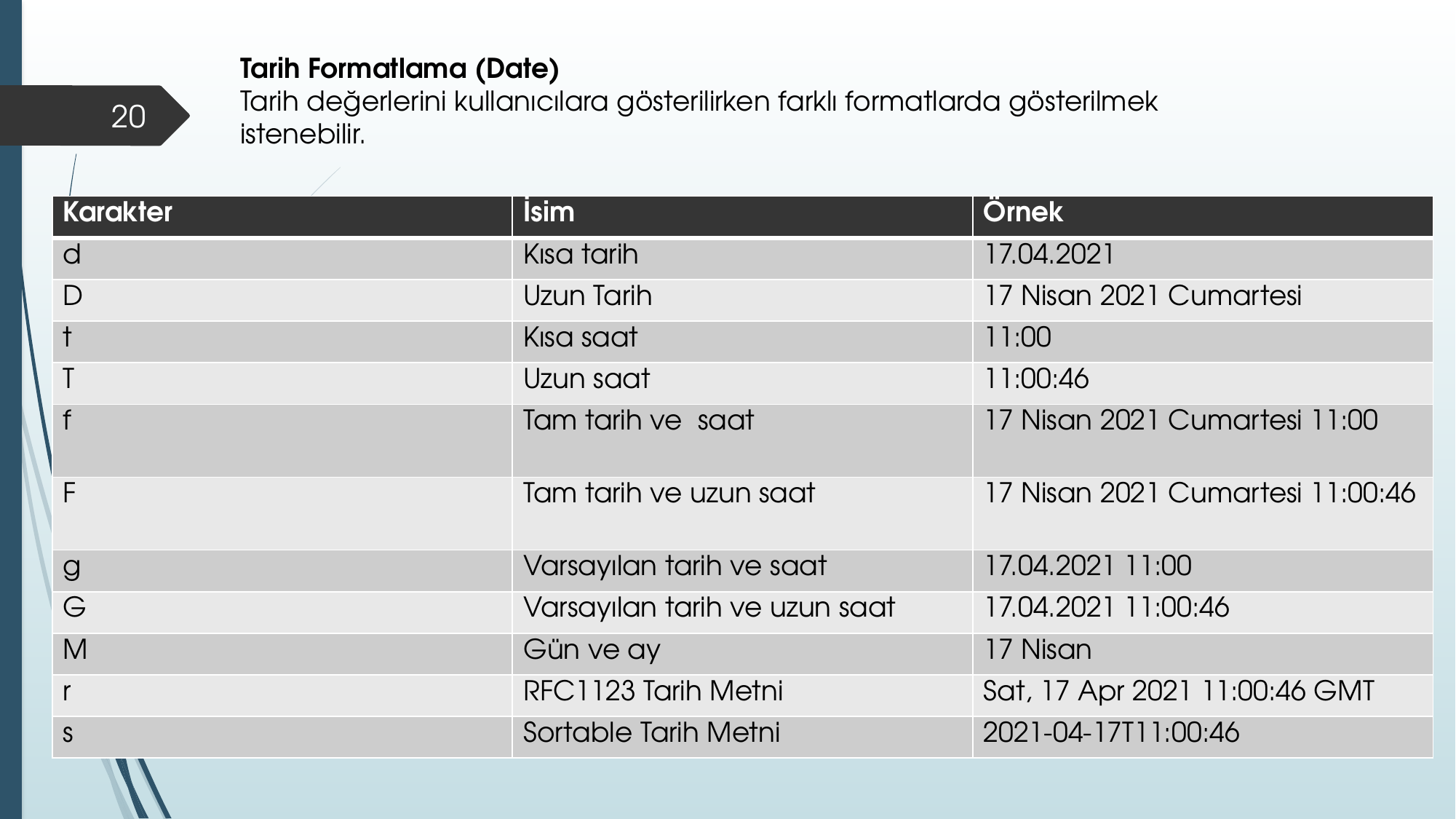

Tarih Formatlama (Date)
Tarih değerlerini kullanıcılara gösterilirken farklı formatlarda gösterilmek istenebilir.
20
| Karakter | İsim | Örnek |
| --- | --- | --- |
| d | Kısa tarih | 17.04.2021 |
| D | Uzun Tarih | 17 Nisan 2021 Cumartesi |
| t | Kısa saat | 11:00 |
| T | Uzun saat | 11:00:46 |
| f | Tam tarih ve saat | 17 Nisan 2021 Cumartesi 11:00 |
| F | Tam tarih ve uzun saat | 17 Nisan 2021 Cumartesi 11:00:46 |
| g | Varsayılan tarih ve saat | 17.04.2021 11:00 |
| G | Varsayılan tarih ve uzun saat | 17.04.2021 11:00:46 |
| M | Gün ve ay | 17 Nisan |
| r | RFC1123 Tarih Metni | Sat, 17 Apr 2021 11:00:46 GMT |
| s | Sortable Tarih Metni | 2021-04-17T11:00:46 |